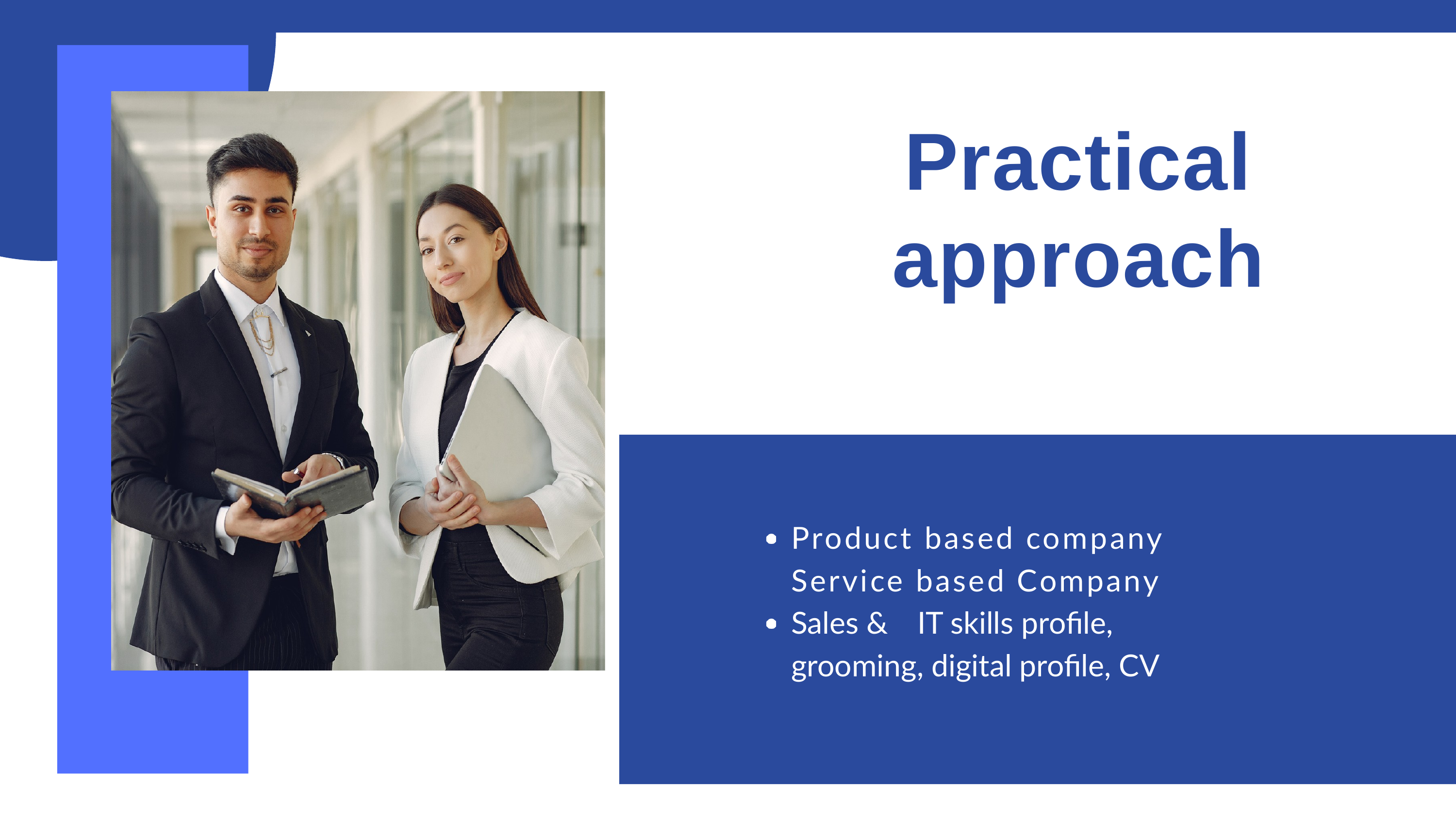

# Practical approach

Product based company
Service based Company
Sales &	IT skills profile, grooming, digital profile, CV